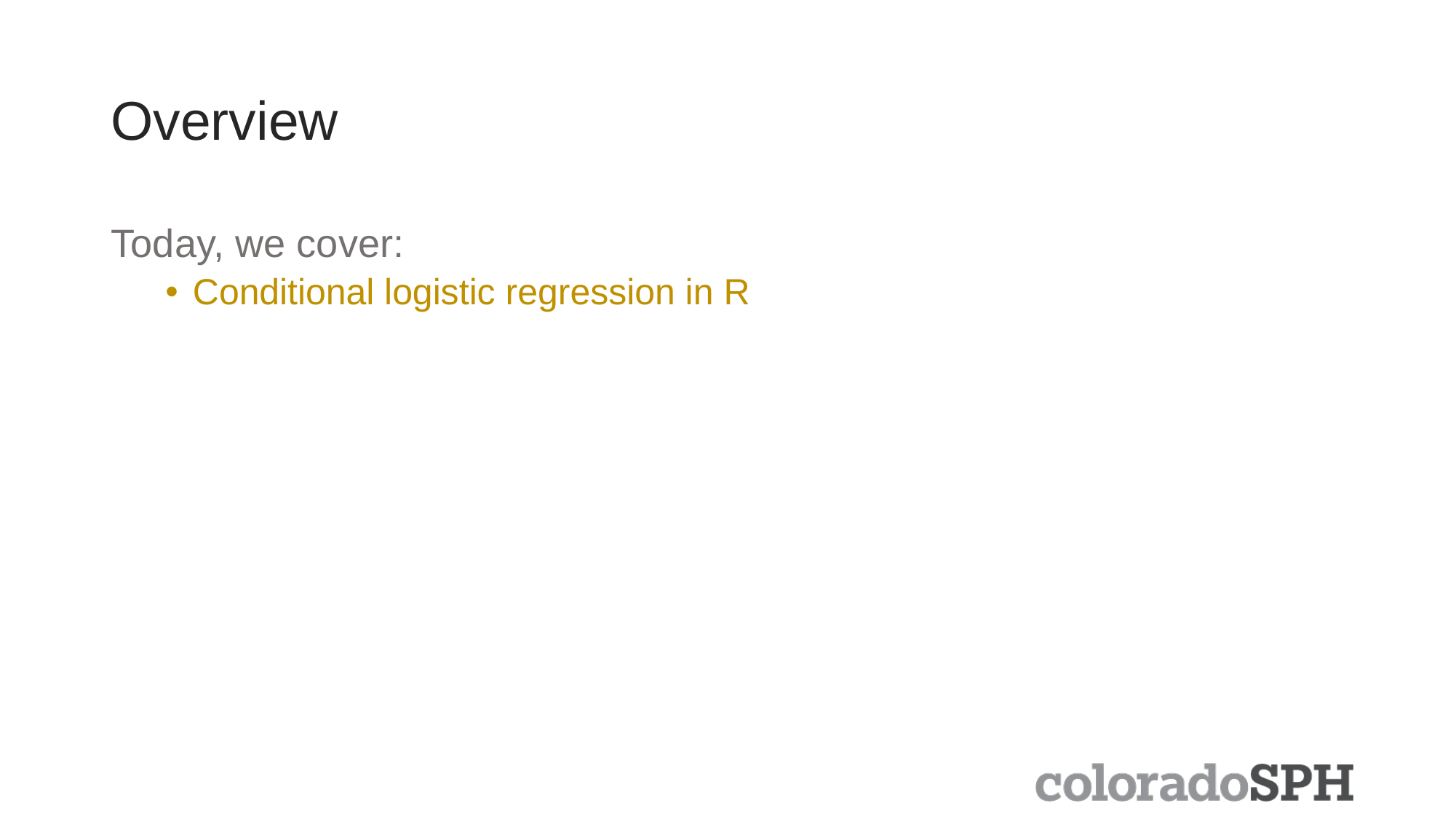

# Overview
Today, we cover:
Conditional logistic regression in R